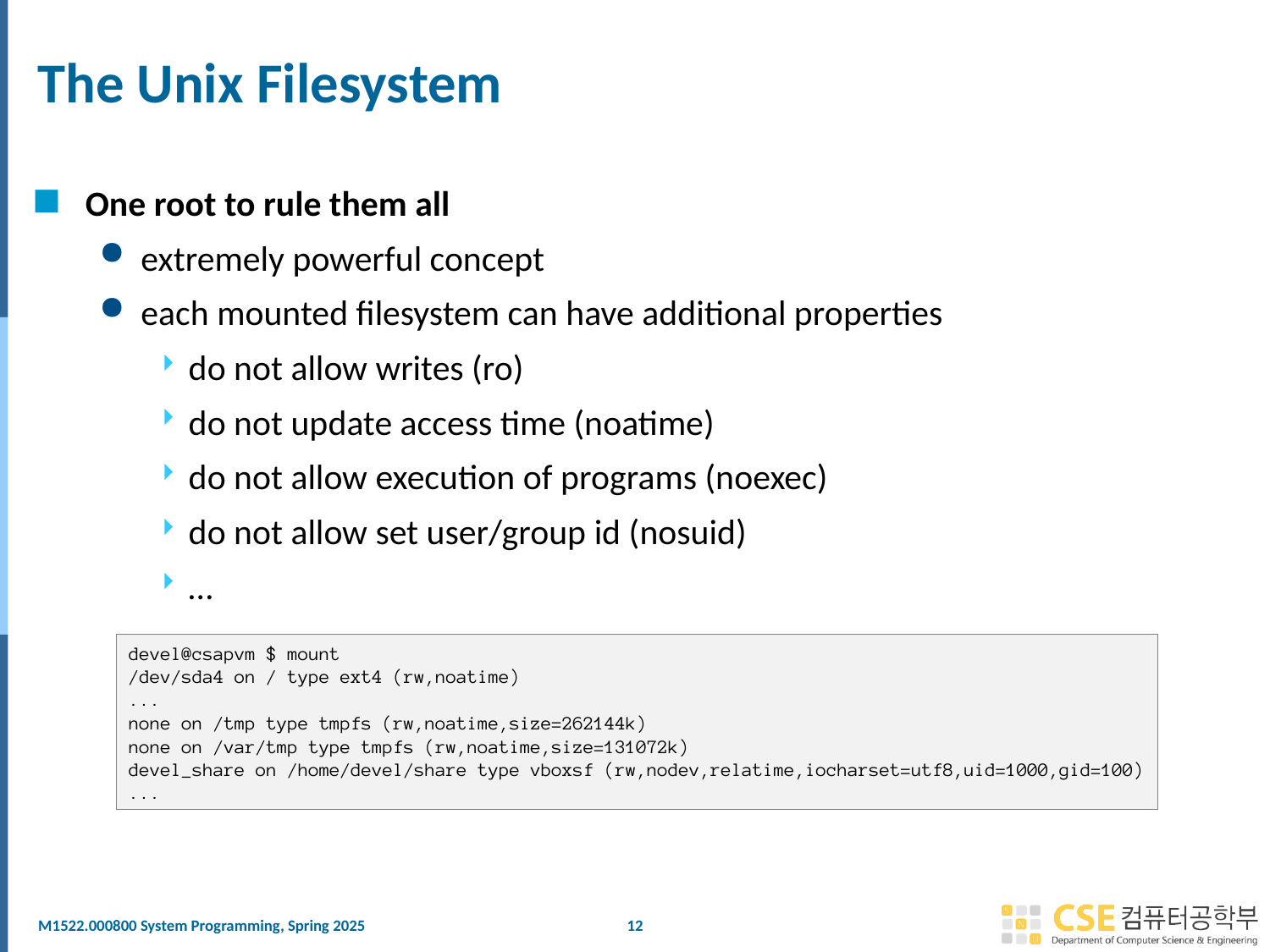

# The Unix Filesystem
One root to rule them all
extremely powerful concept
each mounted filesystem can have additional properties
do not allow writes (ro)
do not update access time (noatime)
do not allow execution of programs (noexec)
do not allow set user/group id (nosuid)
…

devel@csapvm $ mount
/dev/sda4 on / type ext4 (rw,noatime)
...
none on /tmp type tmpfs (rw,noatime,size=262144k)
none on /var/tmp type tmpfs (rw,noatime,size=131072k)
devel_share on /home/devel/share type vboxsf (rw,nodev,relatime,iocharset=utf8,uid=1000,gid=100)
...